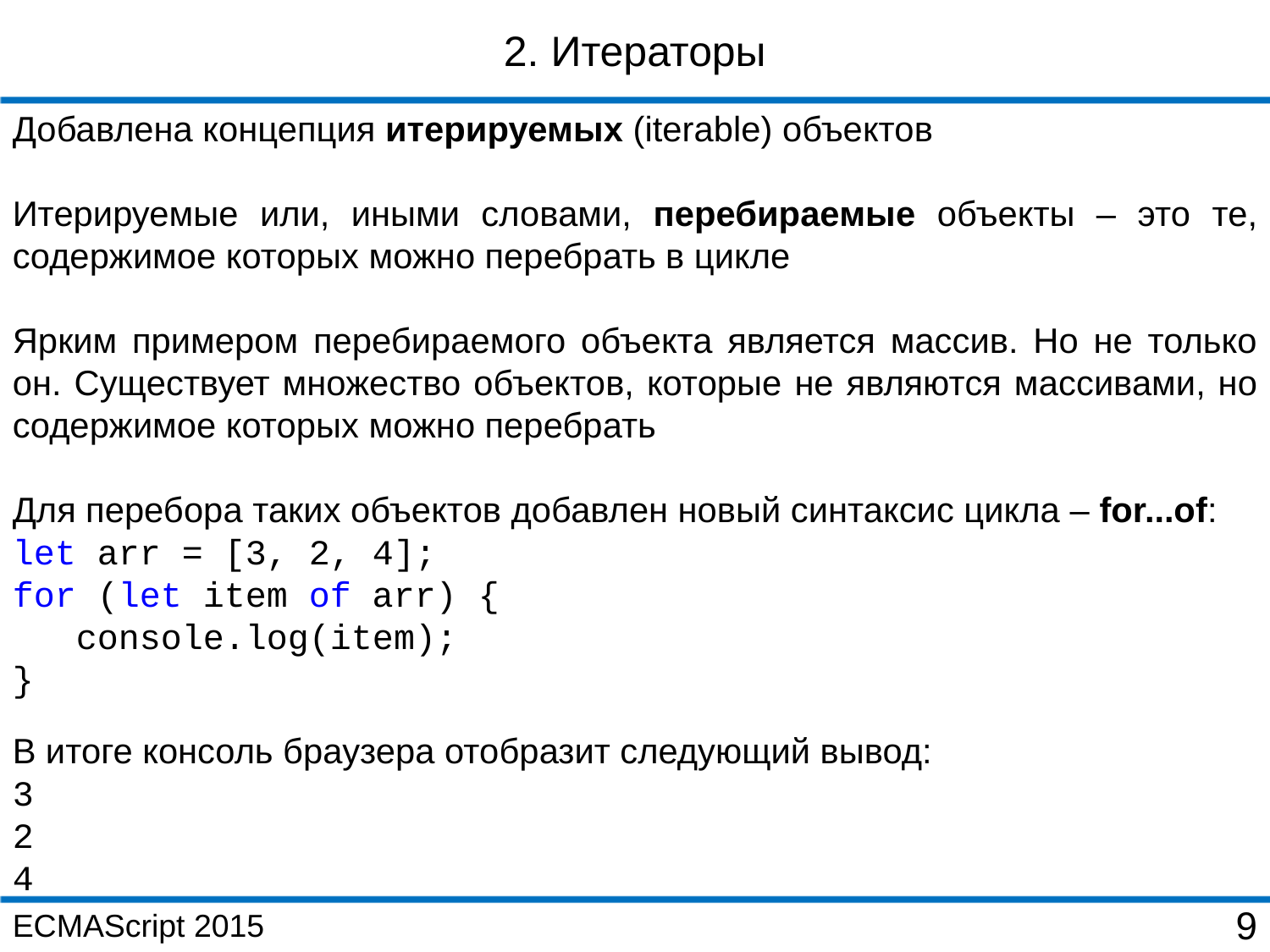

2. Итераторы
Добавлена концепция итерируемых (iterable) объектов

Итерируемые или, иными словами, перебираемые объекты – это те, содержимое которых можно перебрать в цикле

Ярким примером перебираемого объекта является массив. Но не только он. Существует множество объектов, которые не являются массивами, но содержимое которых можно перебрать

Для перебора таких объектов добавлен новый синтаксис цикла – for...of:
let arr = [3, 2, 4];
for (let item of arr) {
   console.log(item);
}

В итоге консоль браузера отобразит следующий вывод:
3
2
4
ECMAScript 2015
9